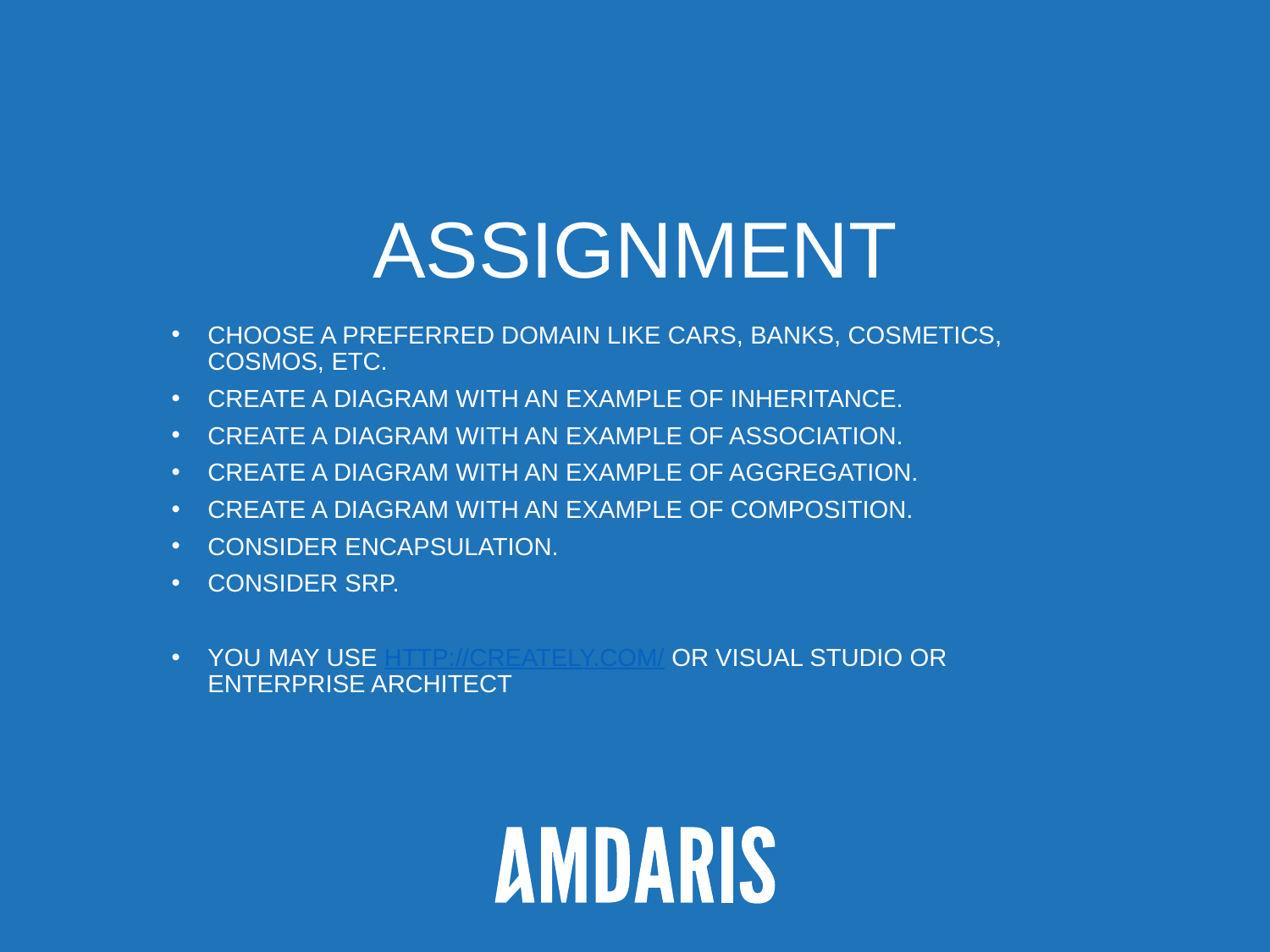

# Assignment
Choose a preferred domain like cars, banks, Cosmetics, Cosmos, etc.
Create a diagram with an example of Inheritance.
Create a diagram with an example of association.
Create a diagram with an example of Aggregation.
Create a diagram with an example of Composition.
Consider encapsulation.
Consider SRP.

You may use http://creately.com/ or Visual Studio or Enterprise Architect